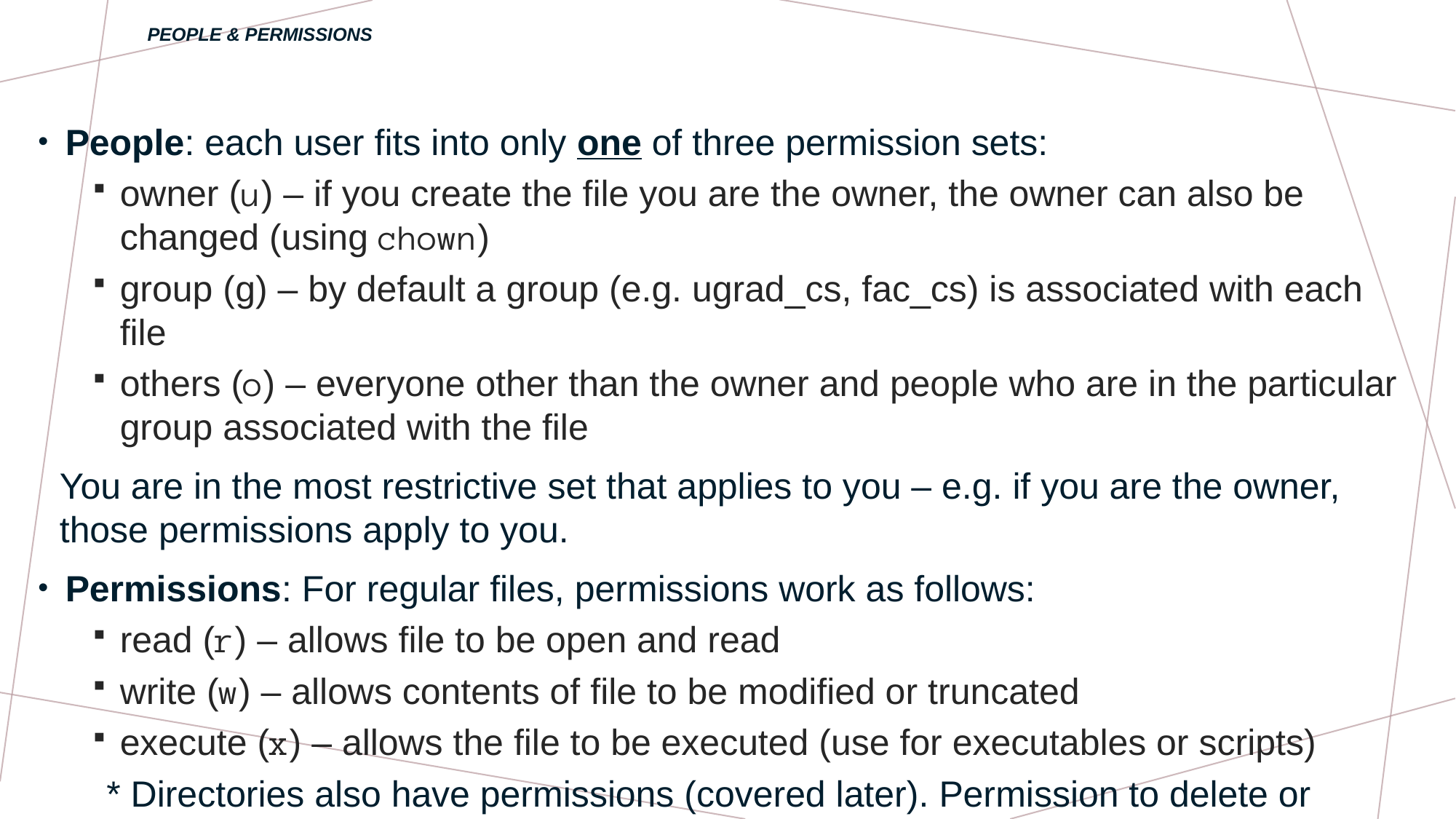

# People & Permissions
People: each user fits into only one of three permission sets:
owner (u) – if you create the file you are the owner, the owner can also be changed (using chown)
group (g) – by default a group (e.g. ugrad_cs, fac_cs) is associated with each file
others (o) – everyone other than the owner and people who are in the particular group associated with the file
You are in the most restrictive set that applies to you – e.g. if you are the owner, those permissions apply to you.
Permissions: For regular files, permissions work as follows:
read (r) – allows file to be open and read
write (w) – allows contents of file to be modified or truncated
execute (x) – allows the file to be executed (use for executables or scripts)
* Directories also have permissions (covered later). Permission to delete or rename a file is controlled by the permission of its parent directory.